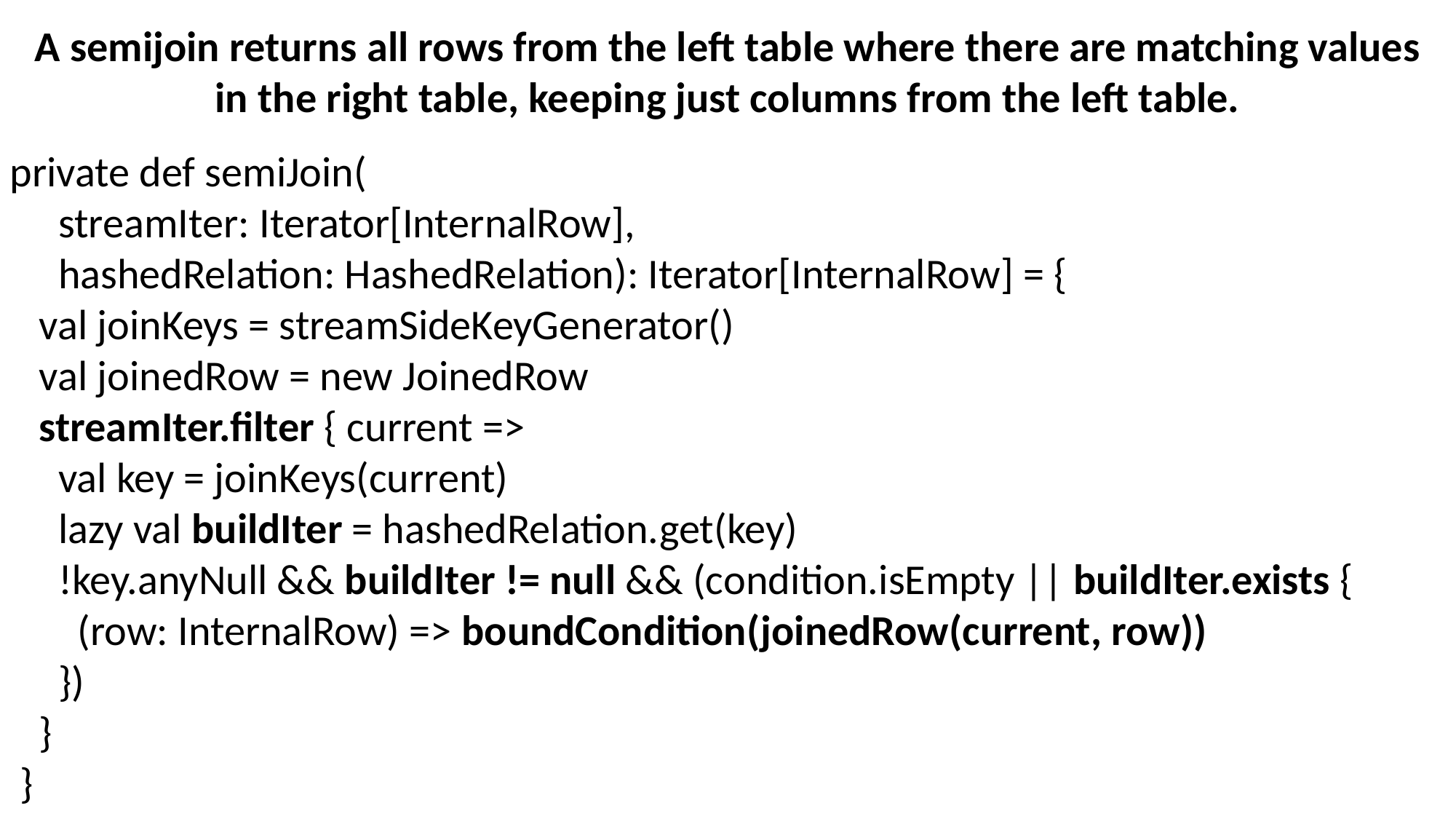

A semijoin returns all rows from the left table where there are matching values in the right table, keeping just columns from the left table.
 private def semiJoin(
      streamIter: Iterator[InternalRow],
      hashedRelation: HashedRelation): Iterator[InternalRow] = {
    val joinKeys = streamSideKeyGenerator()
    val joinedRow = new JoinedRow
    streamIter.filter { current =>
      val key = joinKeys(current)
      lazy val buildIter = hashedRelation.get(key)
      !key.anyNull && buildIter != null && (condition.isEmpty || buildIter.exists {
        (row: InternalRow) => boundCondition(joinedRow(current, row))
      })
    }
  }